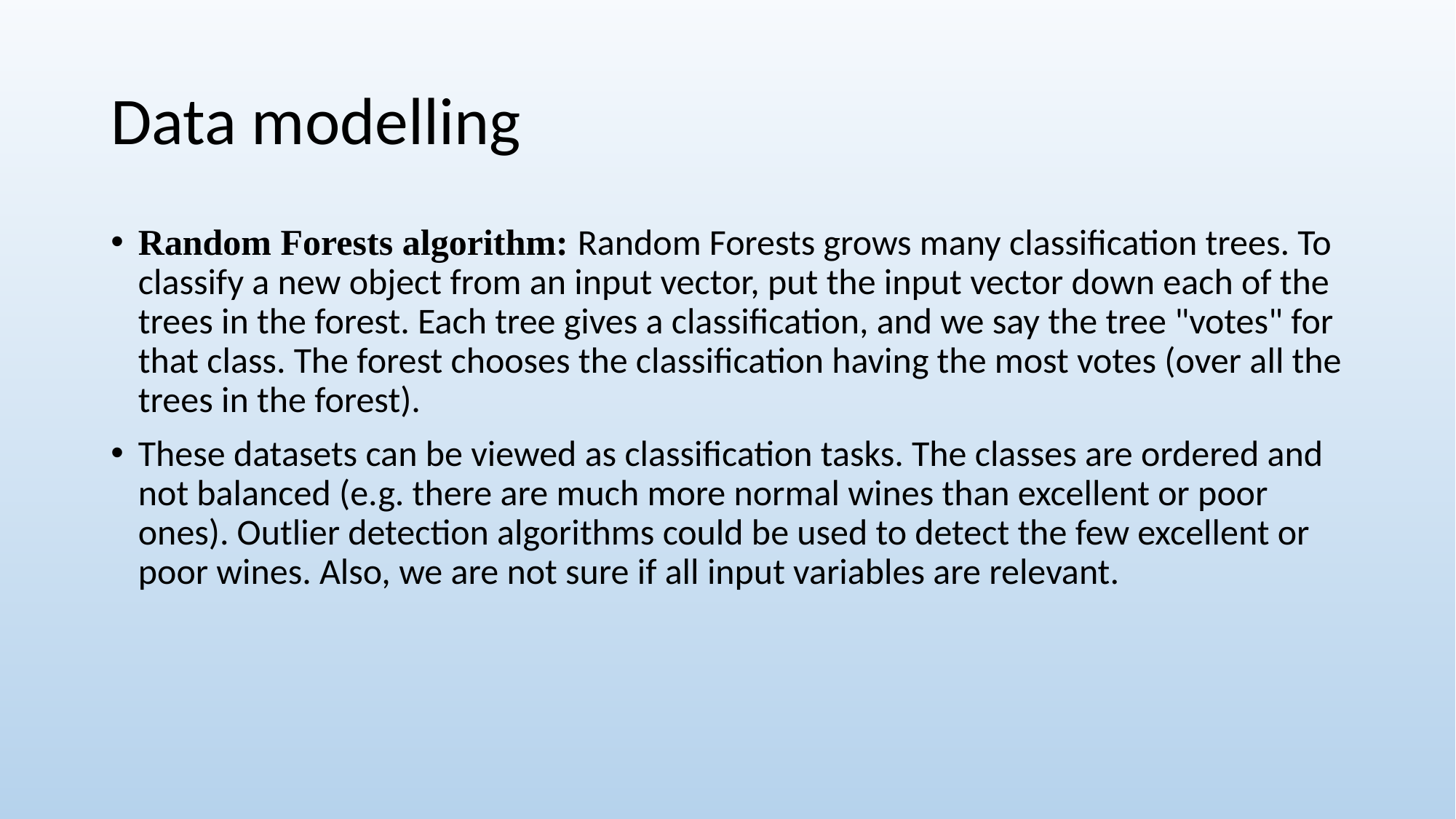

# Data modelling
Random Forests algorithm: Random Forests grows many classification trees. To classify a new object from an input vector, put the input vector down each of the trees in the forest. Each tree gives a classification, and we say the tree "votes" for that class. The forest chooses the classification having the most votes (over all the trees in the forest).
These datasets can be viewed as classification tasks. The classes are ordered and not balanced (e.g. there are much more normal wines than excellent or poor ones). Outlier detection algorithms could be used to detect the few excellent or poor wines. Also, we are not sure if all input variables are relevant.